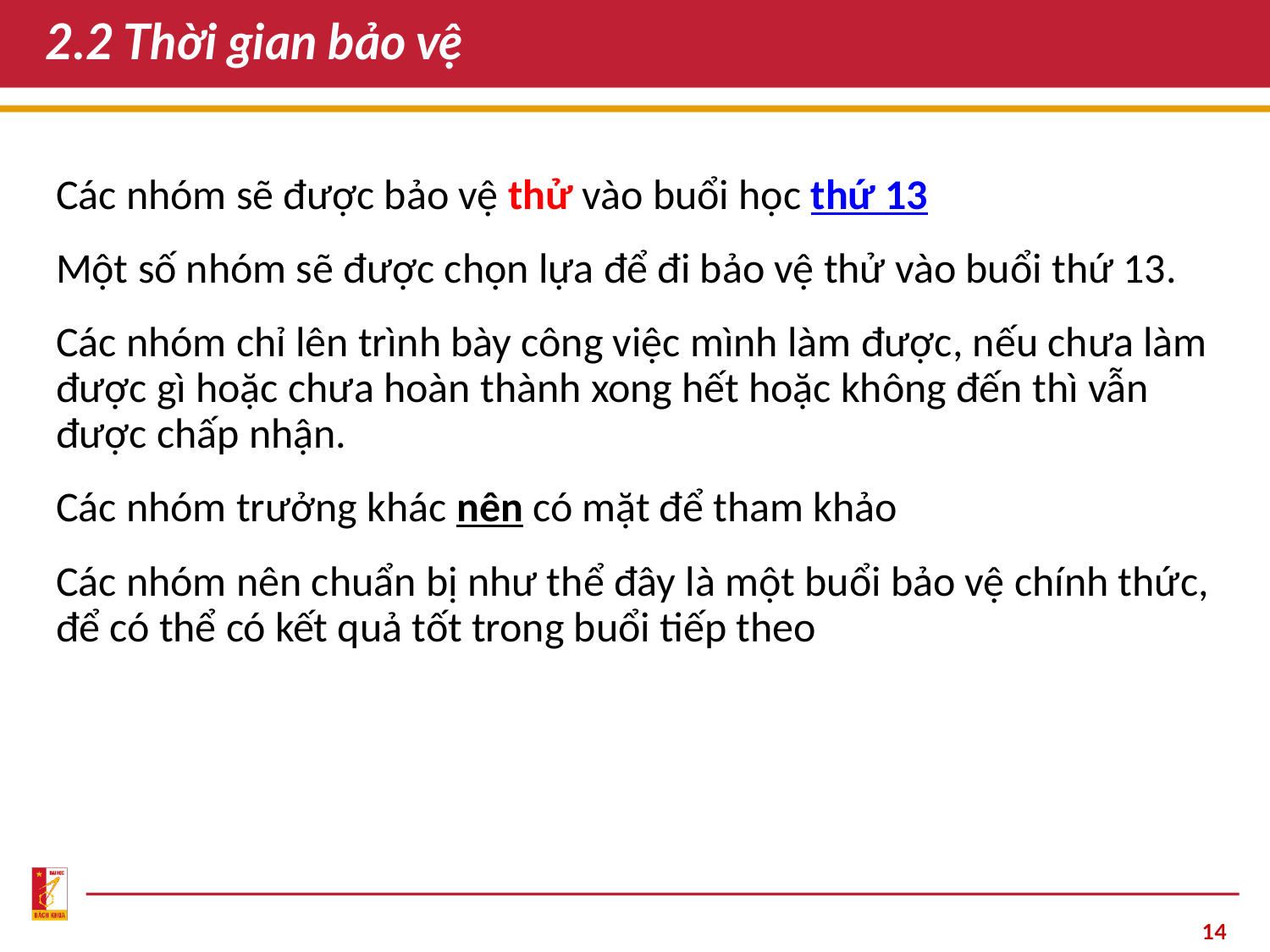

# 2.2 Thời gian bảo vệ
Các nhóm sẽ được bảo vệ thử vào buổi học thứ 13
Một số nhóm sẽ được chọn lựa để đi bảo vệ thử vào buổi thứ 13.
Các nhóm chỉ lên trình bày công việc mình làm được, nếu chưa làm được gì hoặc chưa hoàn thành xong hết hoặc không đến thì vẫn được chấp nhận.
Các nhóm trưởng khác nên có mặt để tham khảo
Các nhóm nên chuẩn bị như thể đây là một buổi bảo vệ chính thức, để có thể có kết quả tốt trong buổi tiếp theo
14